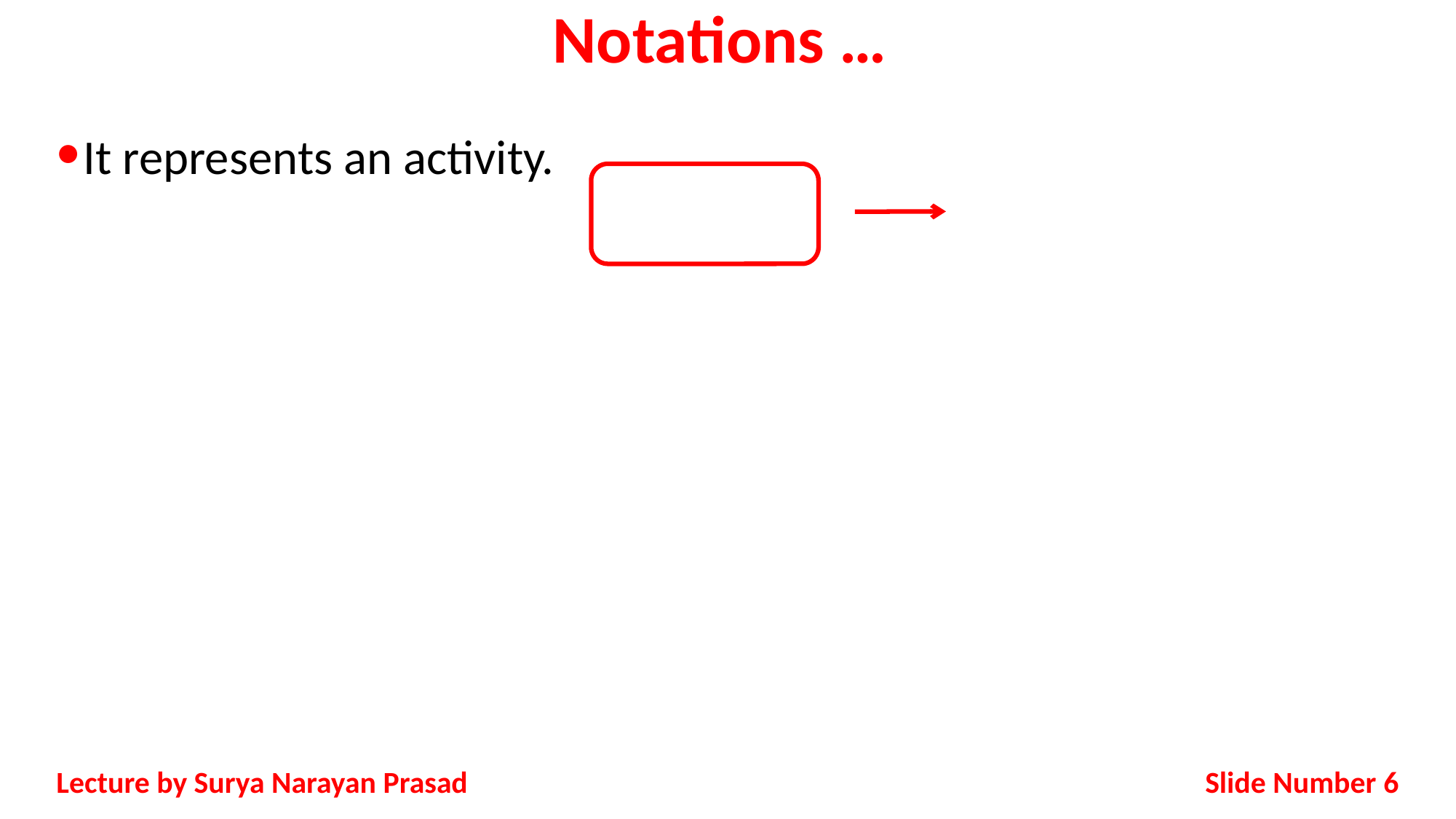

# Notations …
It represents an activity.

Slide Number 6
Lecture by Surya Narayan Prasad